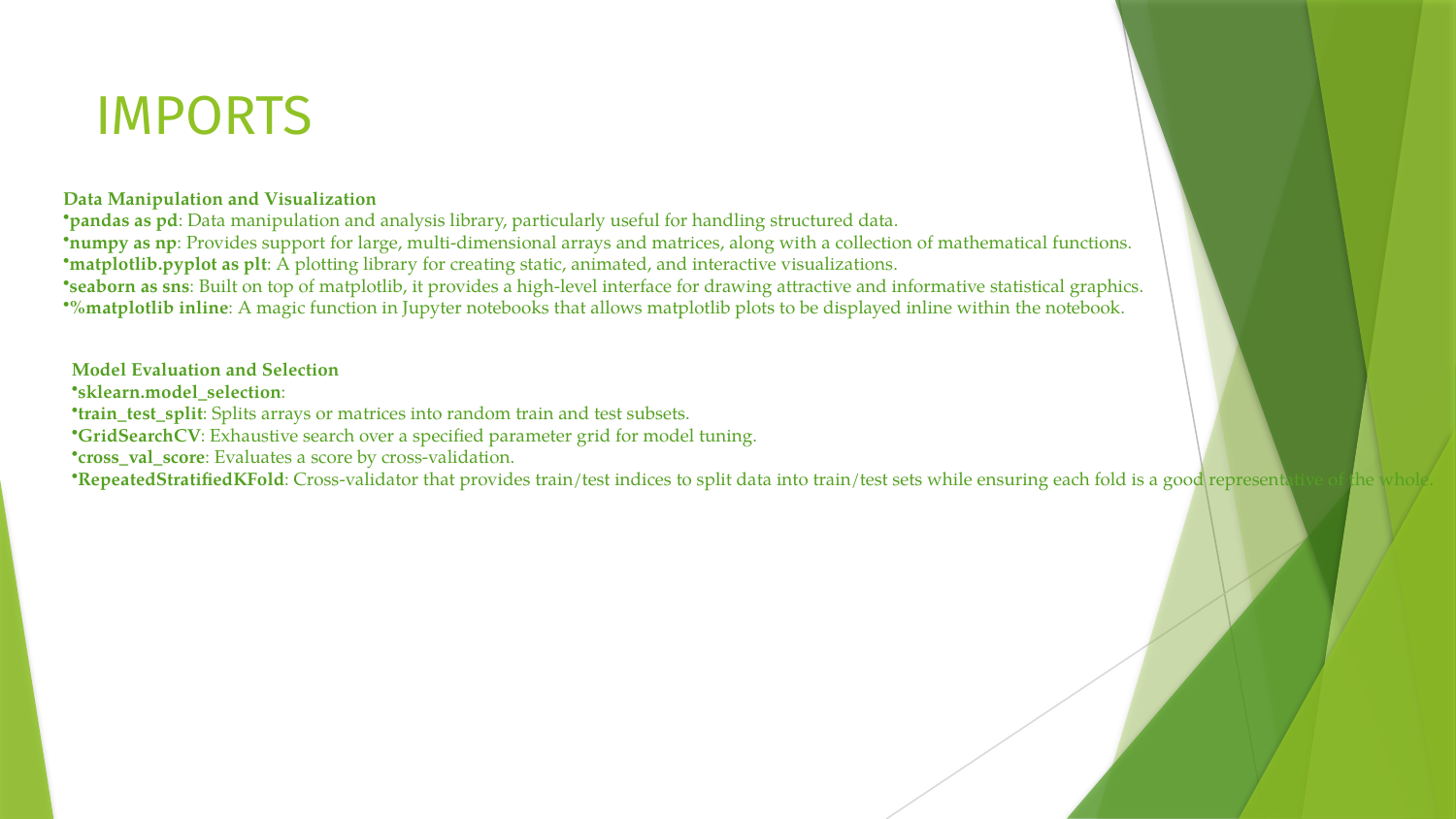

# IMPORTS
Data Manipulation and Visualization
pandas as pd: Data manipulation and analysis library, particularly useful for handling structured data.
numpy as np: Provides support for large, multi-dimensional arrays and matrices, along with a collection of mathematical functions.
matplotlib.pyplot as plt: A plotting library for creating static, animated, and interactive visualizations.
seaborn as sns: Built on top of matplotlib, it provides a high-level interface for drawing attractive and informative statistical graphics.
%matplotlib inline: A magic function in Jupyter notebooks that allows matplotlib plots to be displayed inline within the notebook.

Model Evaluation and Selection
sklearn.model_selection:
train_test_split: Splits arrays or matrices into random train and test subsets.
GridSearchCV: Exhaustive search over a specified parameter grid for model tuning.
cross_val_score: Evaluates a score by cross-validation.
RepeatedStratifiedKFold: Cross-validator that provides train/test indices to split data into train/test sets while ensuring each fold is a good representative of the whole.